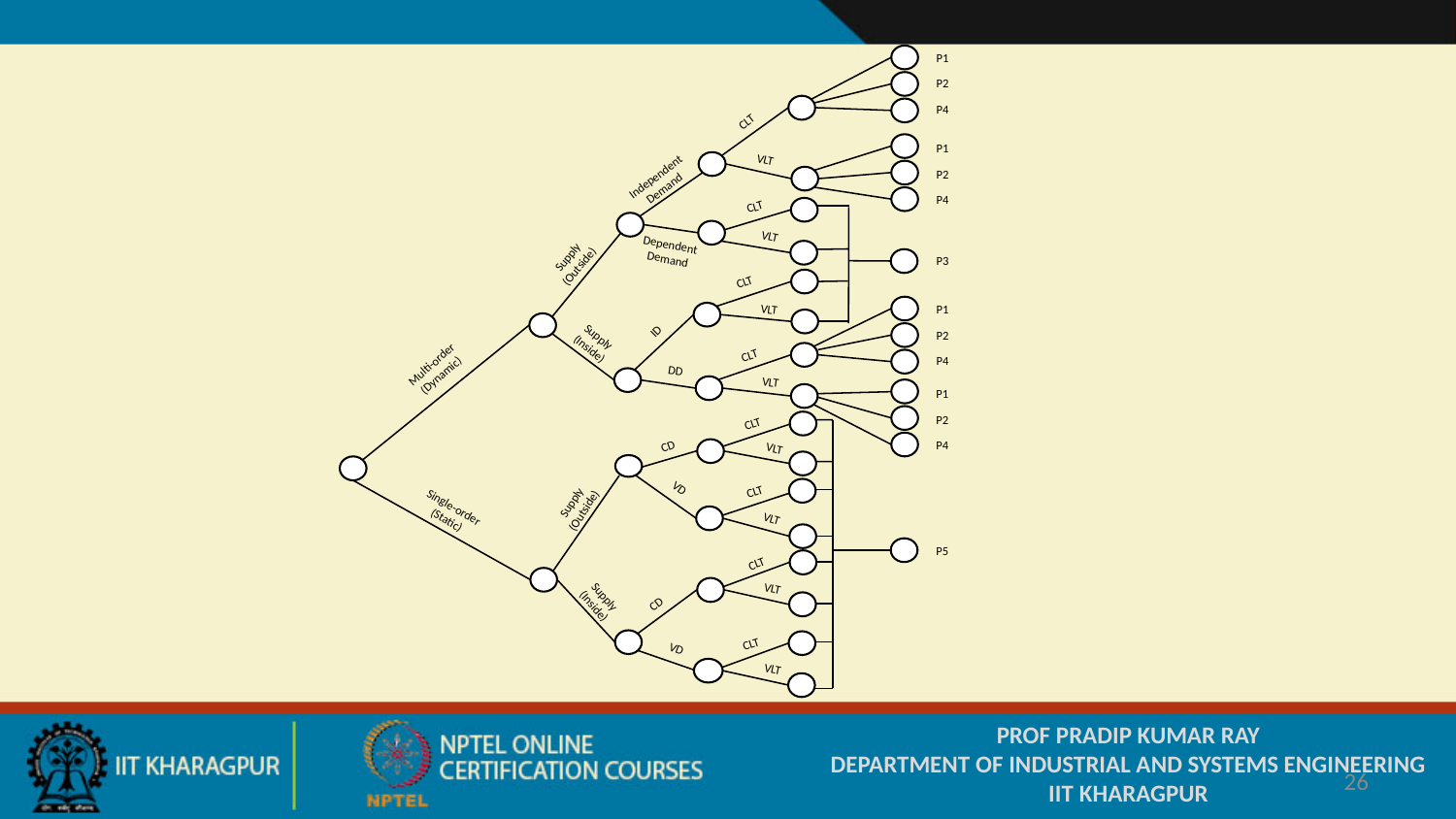

P1
P2
P4

CLT

P1
P2
P4
VLT

Supply (Outside)

Supply (Inside)

Multi-order (Dynamic)

Supply (Outside)
Single-order (Static)

Supply (Inside)

ID

CD

VD
CLT
VLT
CD

VD

P3

P1
P2
P4

P1
P2
P4
CLT
VLT

P5
Independent Demand
CLT
VLT
CLT
VLT

CLT
VLT
CLT
VLT
Dependent Demand
CLT
VLT
DD

PROF PRADIP KUMAR RAY
DEPARTMENT OF INDUSTRIAL AND SYSTEMS ENGINEERING
IIT KHARAGPUR
26